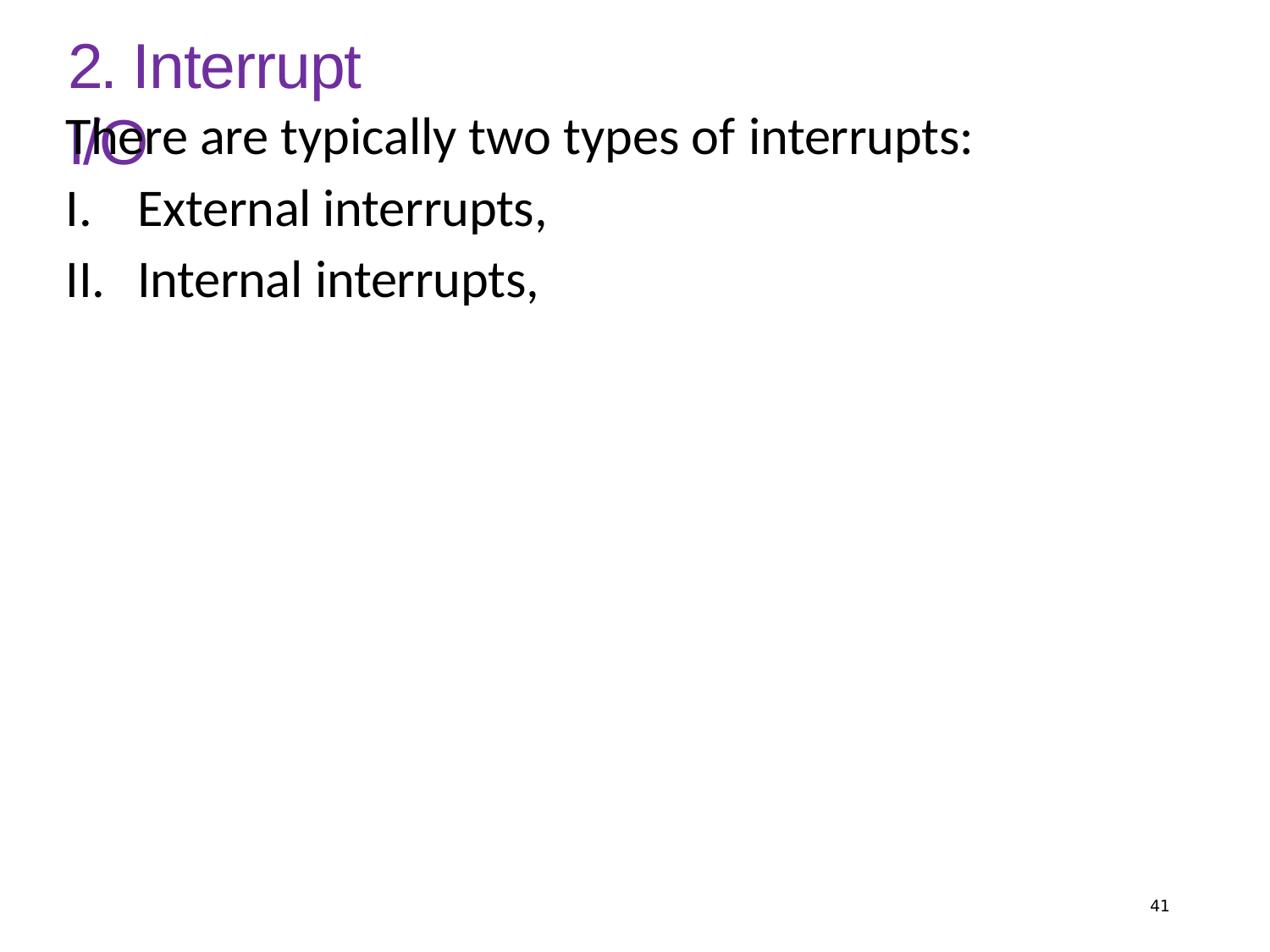

# 2. Interrupt I/O
There are typically two types of interrupts:
External interrupts,
Internal interrupts,
41